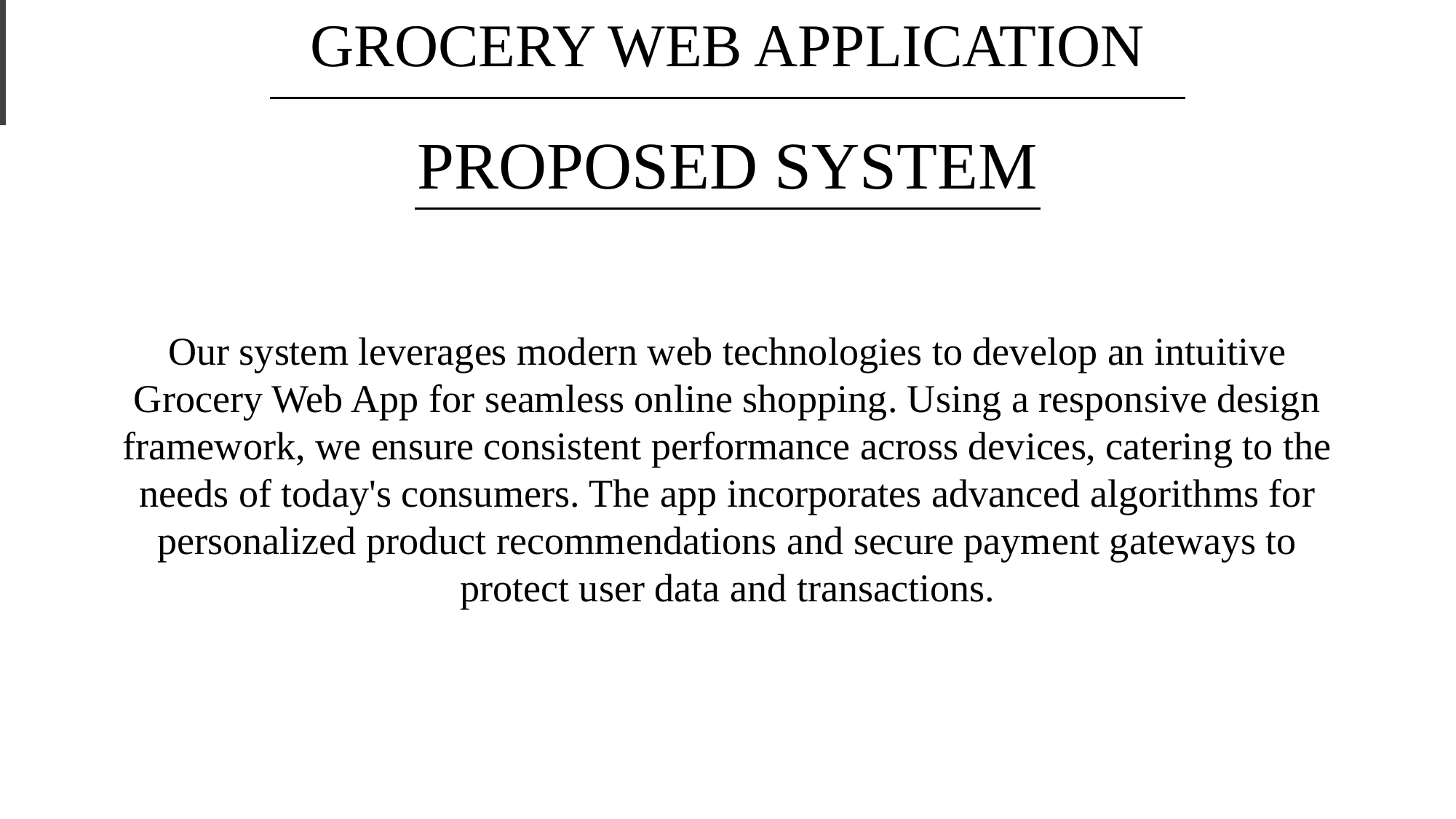

GROCERY WEB APPLICATION
PROPOSED SYSTEM
Our system leverages modern web technologies to develop an intuitive Grocery Web App for seamless online shopping. Using a responsive design framework, we ensure consistent performance across devices, catering to the needs of today's consumers. The app incorporates advanced algorithms for personalized product recommendations and secure payment gateways to protect user data and transactions.
Done by
Logesh. D
Vignesh. B.J
Maximus. R
Gajabosekumar. S